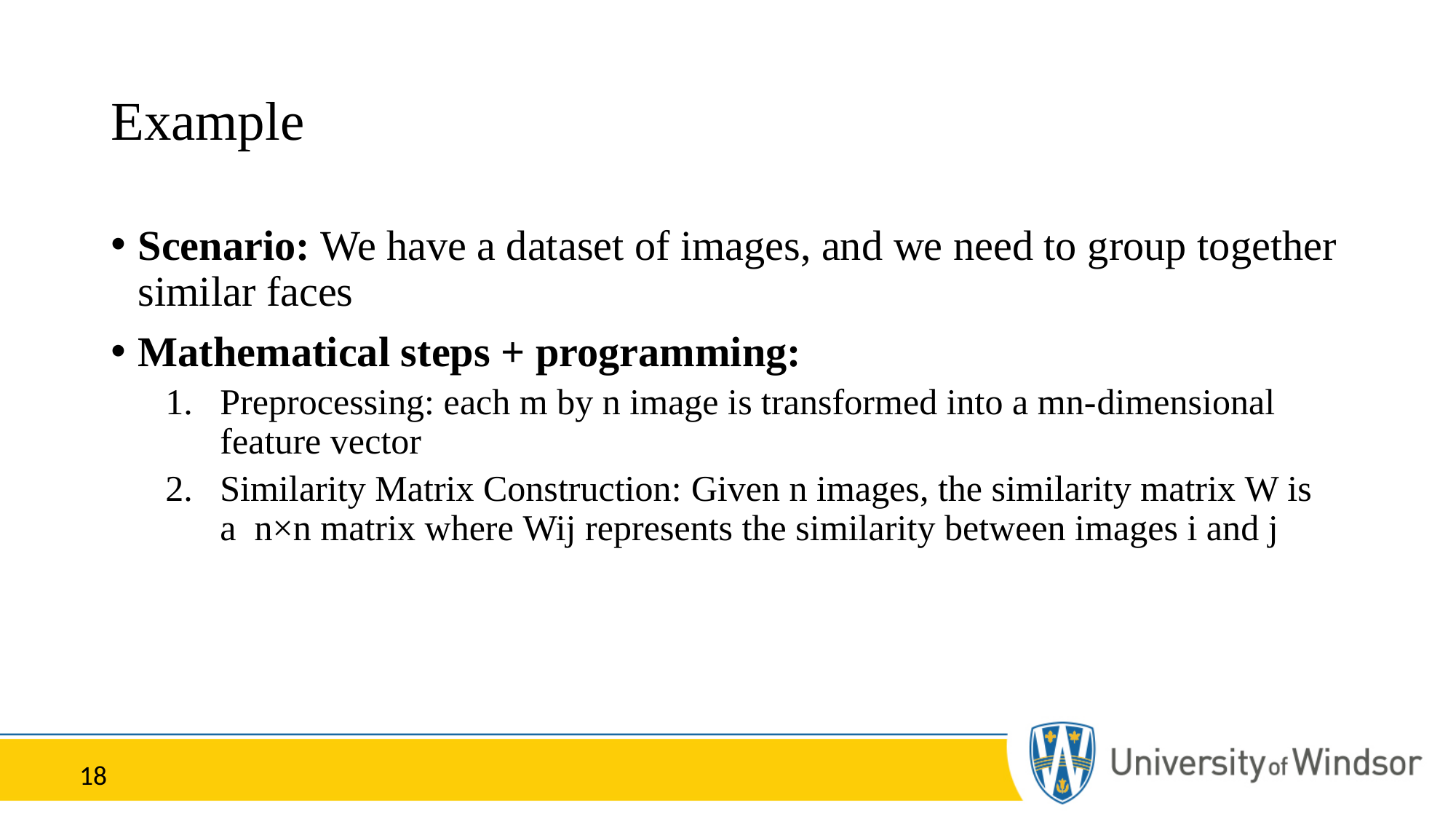

# Example
Scenario: We have a dataset of images, and we need to group together similar faces
Mathematical steps + programming:
Preprocessing: each m by n image is transformed into a mn-dimensional feature vector
Similarity Matrix Construction: Given n images, the similarity matrix W is a  n×n matrix where Wij represents the similarity between images i and j

18